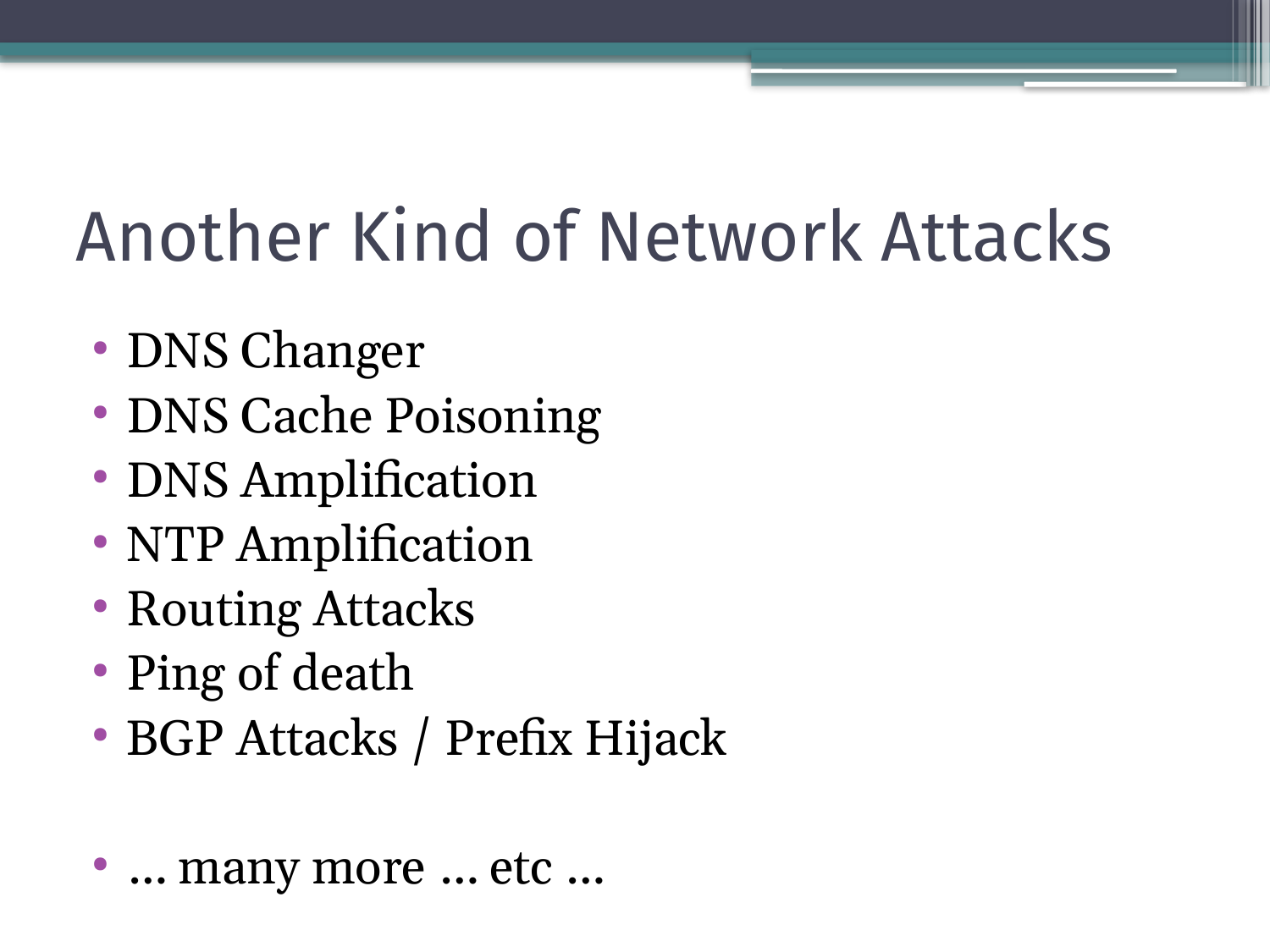

# Another Kind of Network Attacks
DNS Changer
DNS Cache Poisoning
DNS Amplification
NTP Amplification
Routing Attacks
Ping of death
BGP Attacks / Prefix Hijack

… many more … etc …